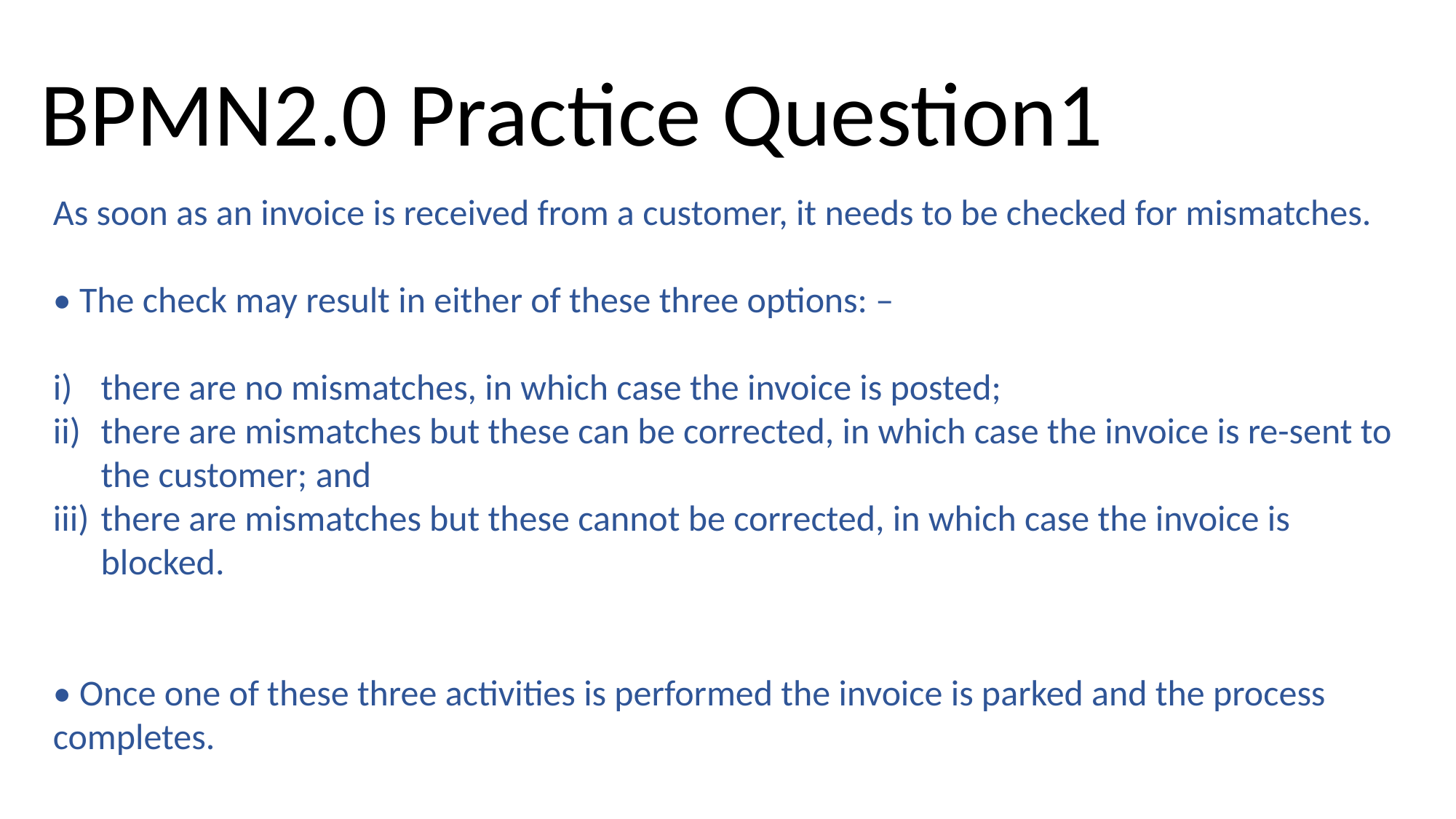

BPMN2.0 Practice Question1
As soon as an invoice is received from a customer, it needs to be checked for mismatches.

• The check may result in either of these three options: –

there are no mismatches, in which case the invoice is posted;
there are mismatches but these can be corrected, in which case the invoice is re-sent to the customer; and
there are mismatches but these cannot be corrected, in which case the invoice is blocked.

• Once one of these three activities is performed the invoice is parked and the process completes.